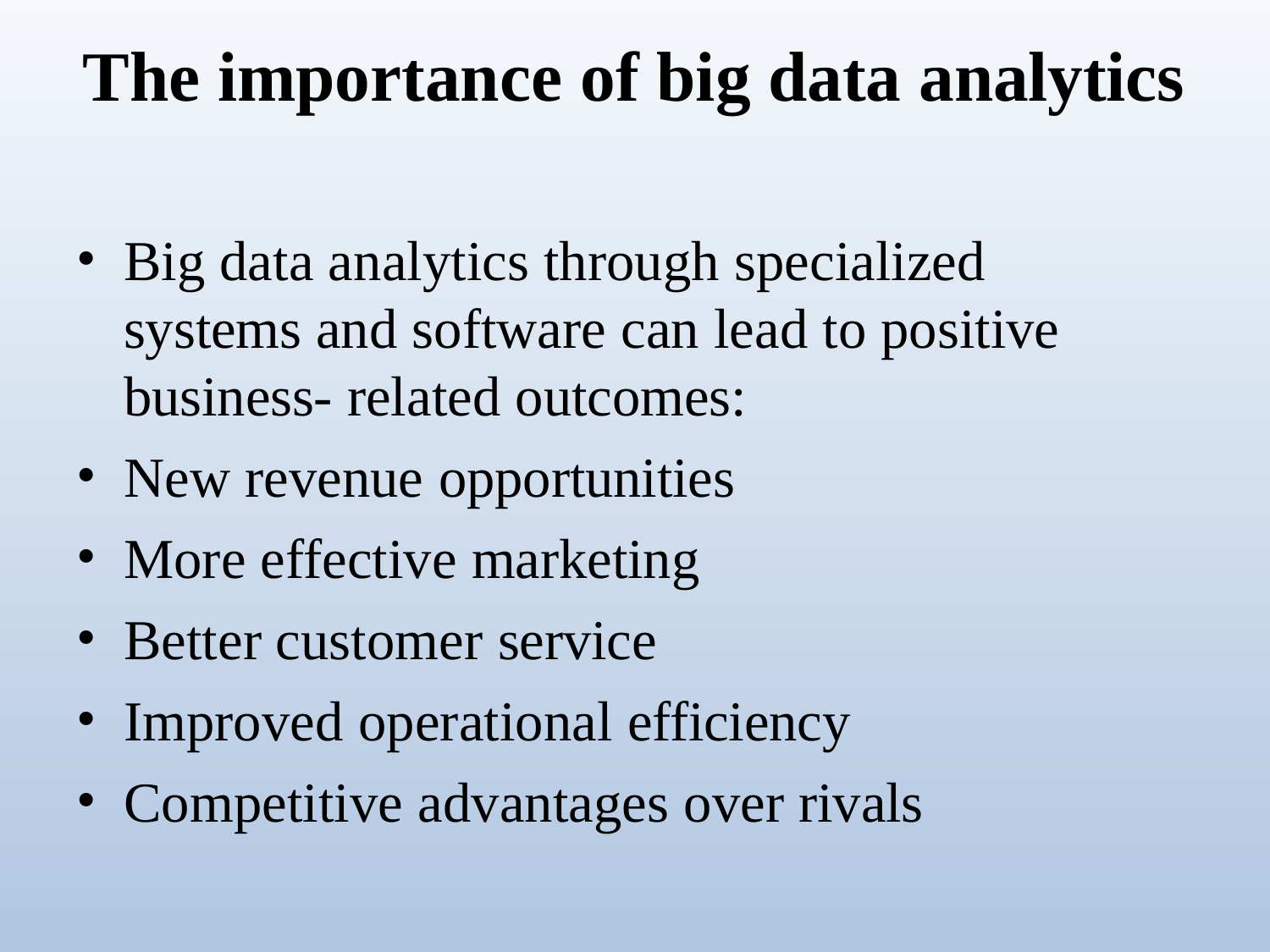

# The importance of big data analytics
Big data analytics through specialized systems and software can lead to positive business- related outcomes:
New revenue opportunities
More effective marketing
Better customer service
Improved operational efficiency
Competitive advantages over rivals